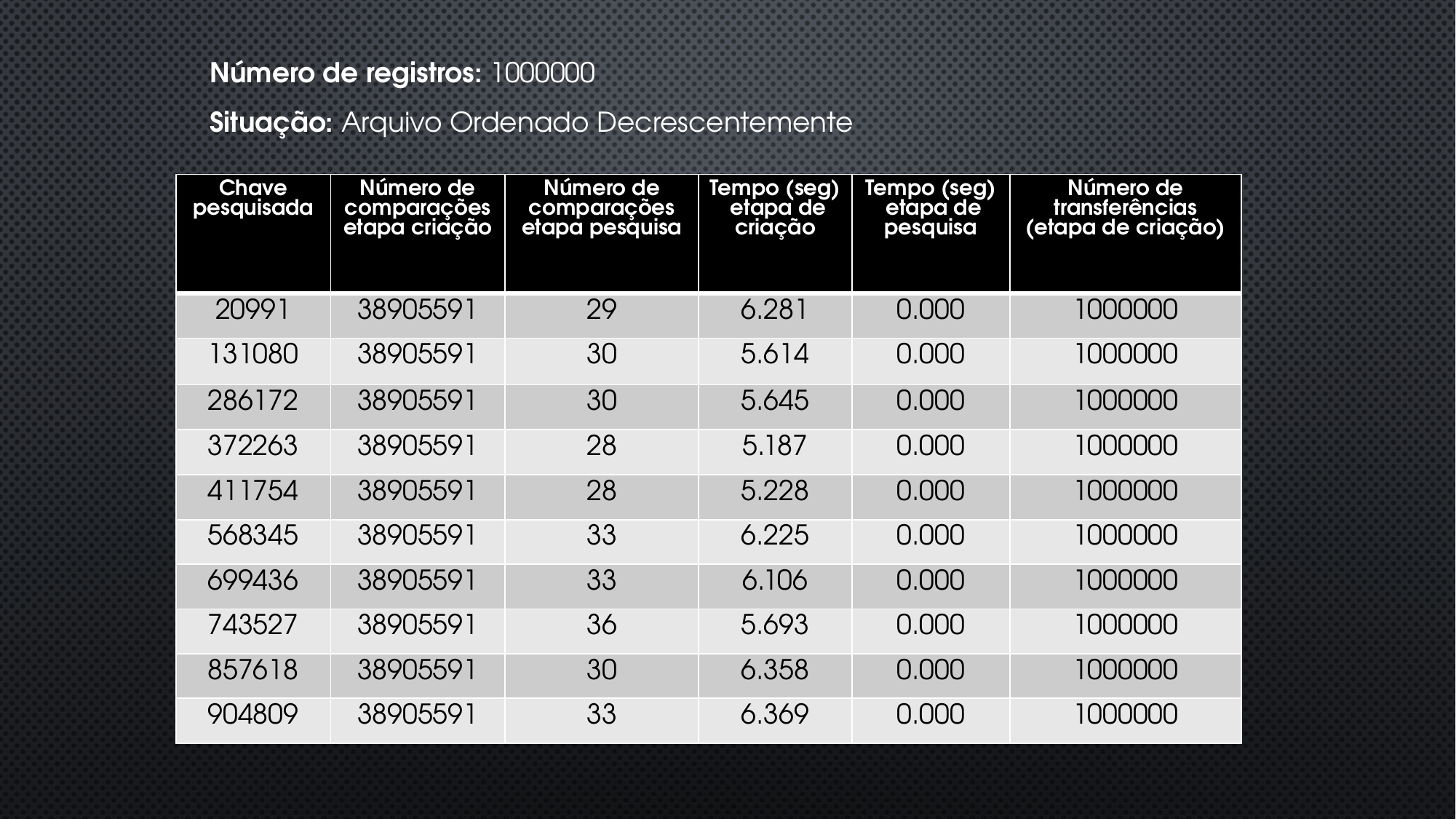

Número de registros: 1000000
Situação: Arquivo Ordenado Decrescentemente
| Chave pesquisada | Número de comparações etapa criação | Número de comparações etapa pesquisa | Tempo (seg) etapa de criação | Tempo (seg) etapa de pesquisa | Número de transferências (etapa de criação) |
| --- | --- | --- | --- | --- | --- |
| 20991 | 38905591 | 29 | 6.281 | 0.000 | 1000000 |
| 131080 | 38905591 | 30 | 5.614 | 0.000 | 1000000 |
| 286172 | 38905591 | 30 | 5.645 | 0.000 | 1000000 |
| 372263 | 38905591 | 28 | 5.187 | 0.000 | 1000000 |
| 411754 | 38905591 | 28 | 5.228 | 0.000 | 1000000 |
| 568345 | 38905591 | 33 | 6.225 | 0.000 | 1000000 |
| 699436 | 38905591 | 33 | 6.106 | 0.000 | 1000000 |
| 743527 | 38905591 | 36 | 5.693 | 0.000 | 1000000 |
| 857618 | 38905591 | 30 | 6.358 | 0.000 | 1000000 |
| 904809 | 38905591 | 33 | 6.369 | 0.000 | 1000000 |